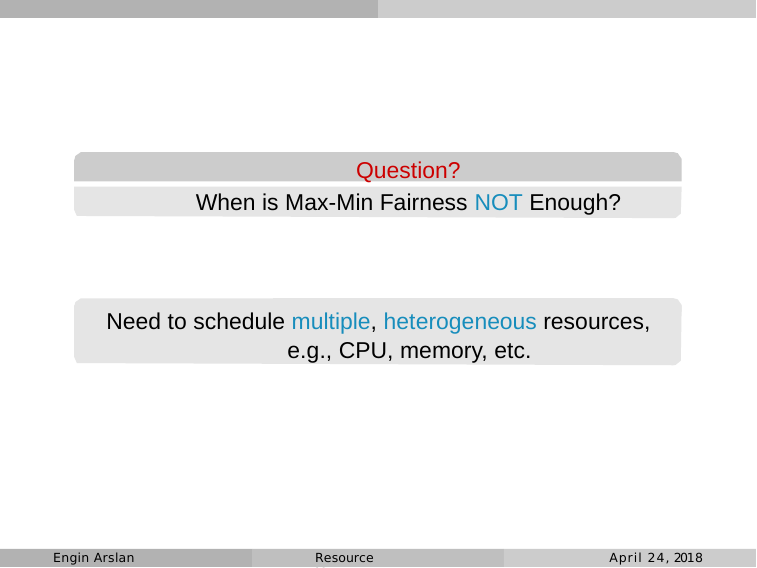

Question?
When is Max-Min Fairness NOT Enough?

Need to schedule multiple, heterogeneous resources, e.g., CPU, memory, etc.

Engin Arslan
Resource Management
April 24, 2018